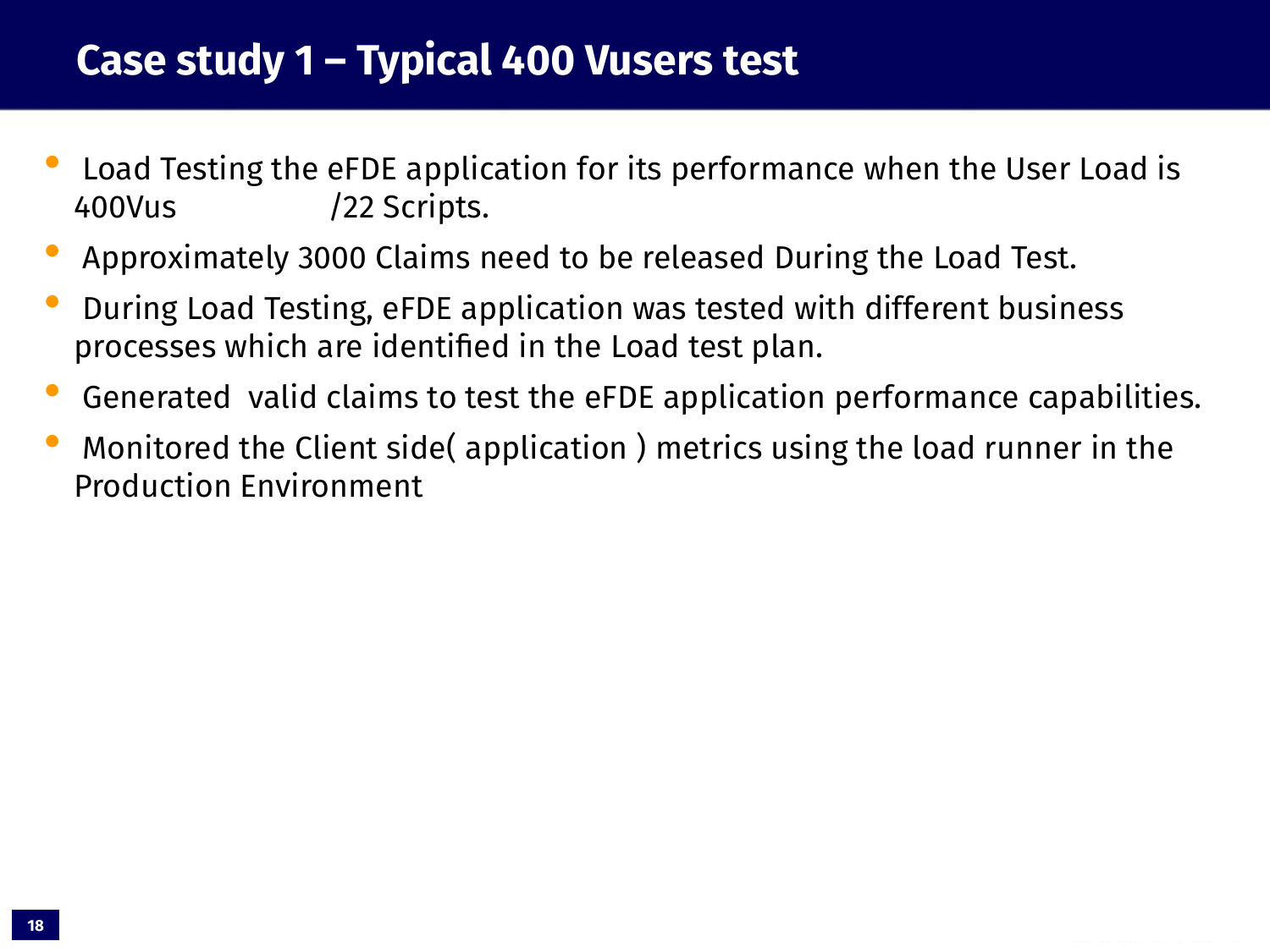

# Case study 1 – Typical 400 Vusers test
 Load Testing the eFDE application for its performance when the User Load is 400Vus     	/22 Scripts.
 Approximately 3000 Claims need to be released During the Load Test.
 During Load Testing, eFDE application was tested with different business processes which are identified in the Load test plan.
 Generated  valid claims to test the eFDE application performance capabilities.
 Monitored the Client side( application ) metrics using the load runner in the Production Environment